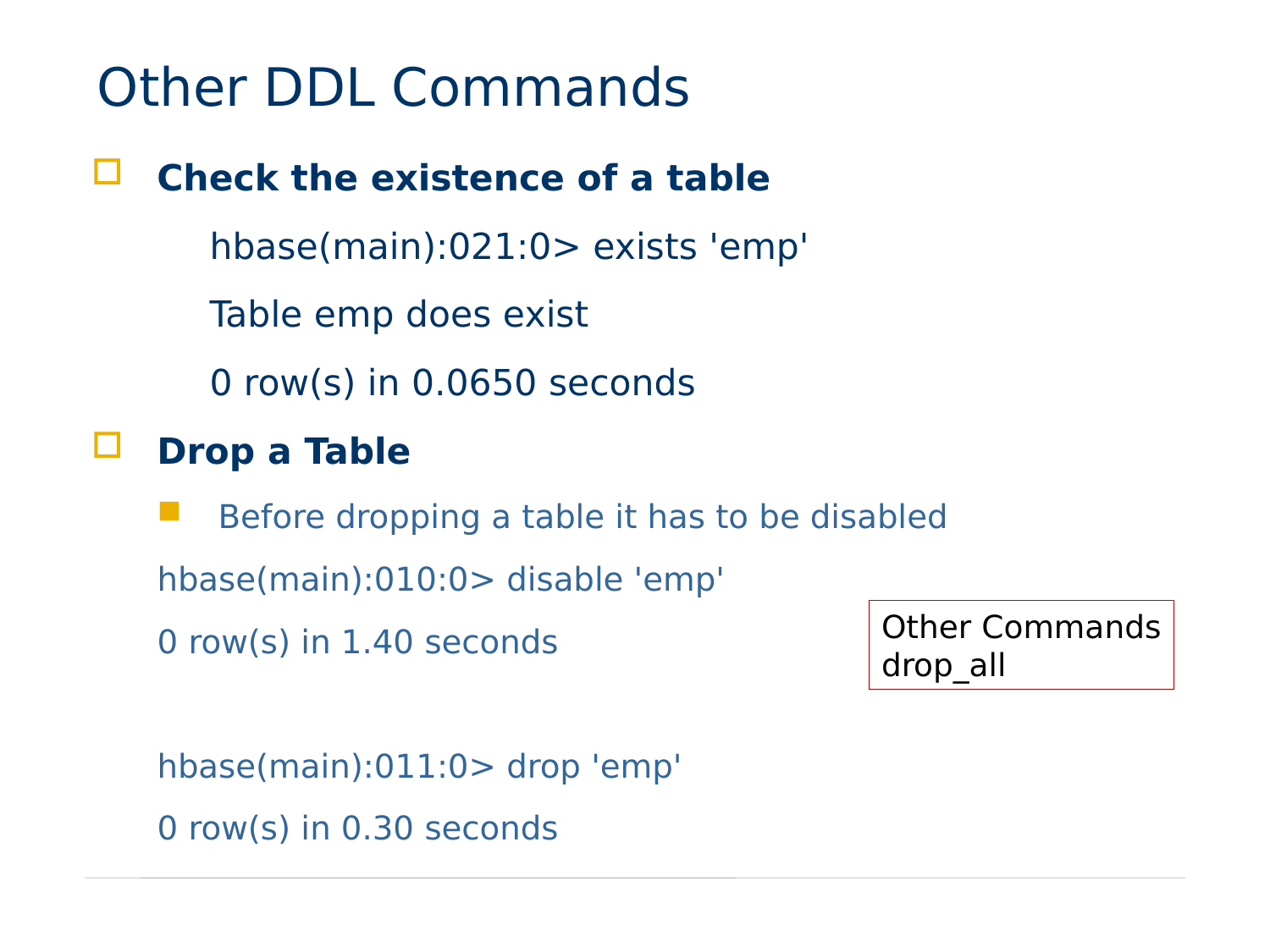

# Other DDL Commands
Check the existence of a table
	hbase(main):021:0> exists 'emp'
	Table emp does exist
	0 row(s) in 0.0650 seconds
Drop a Table
Before dropping a table it has to be disabled
hbase(main):010:0> disable 'emp'
0 row(s) in 1.40 seconds

hbase(main):011:0> drop 'emp'
0 row(s) in 0.30 seconds

Other Commands
drop_all